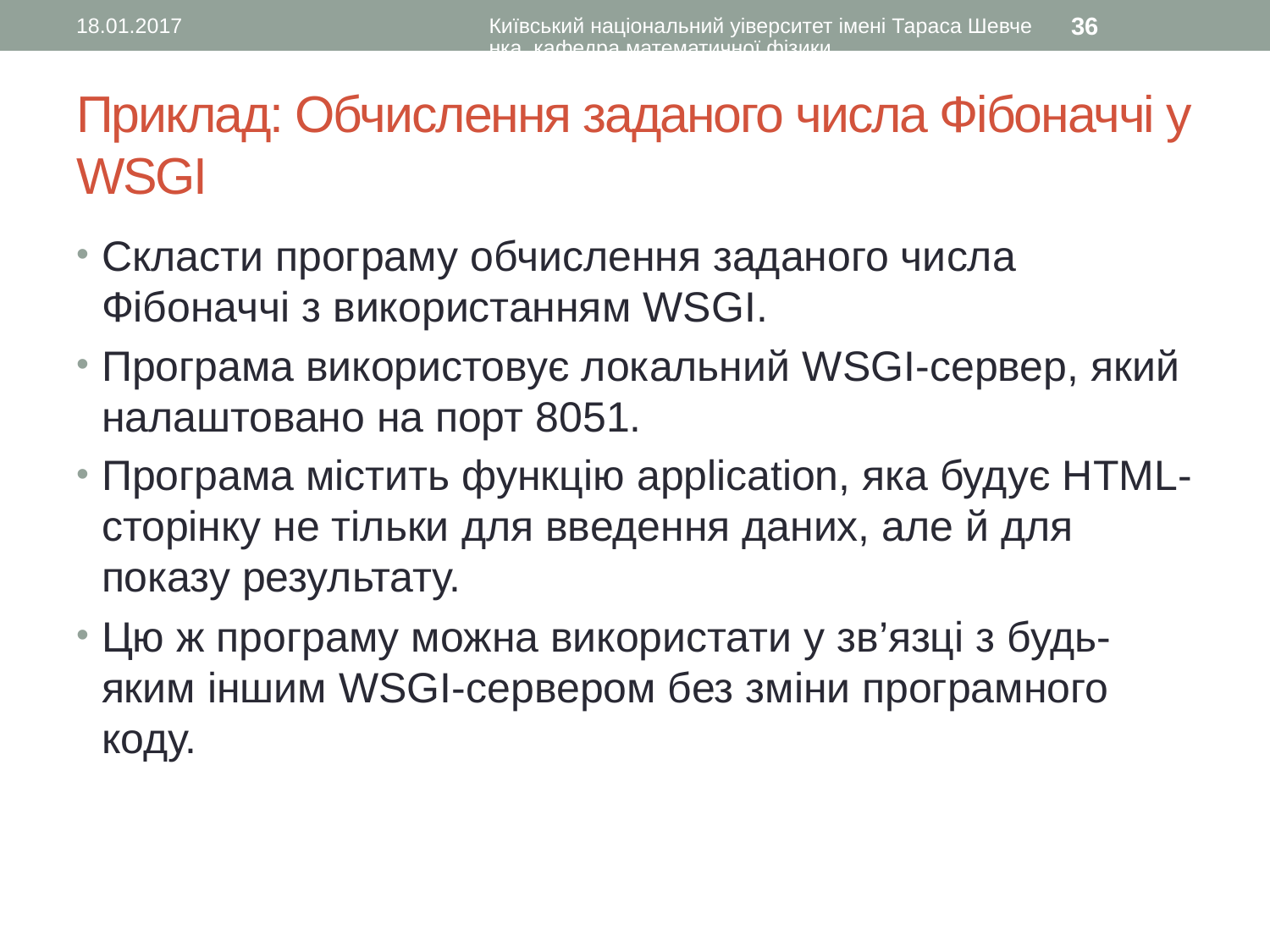

18.01.2017
Київський національний уіверситет імені Тараса Шевченка, кафедра математичної фізики
36
# Приклад: Обчислення заданого числа Фібоначчі у WSGI
Скласти програму обчислення заданого числа Фібоначчі з використанням WSGI.
Програма використовує локальний WSGI-сервер, який налаштовано на порт 8051.
Програма містить функцію application, яка будує HTML-сторінку не тільки для введення даних, але й для показу результату.
Цю ж програму можна використати у зв’язці з будь-яким іншим WSGI-сервером без зміни програмного коду.